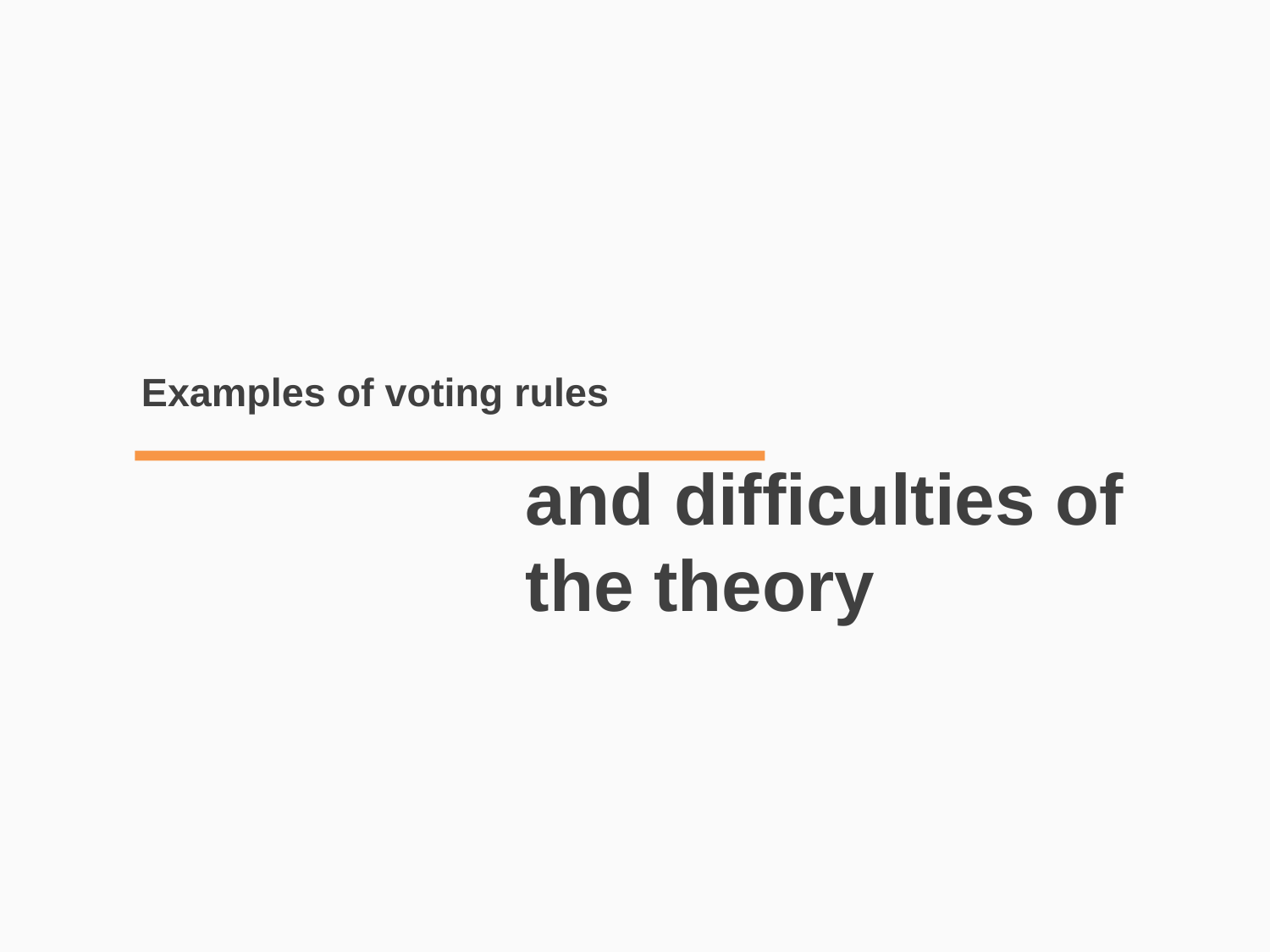

Examples of voting rules
and difficulties of the theory